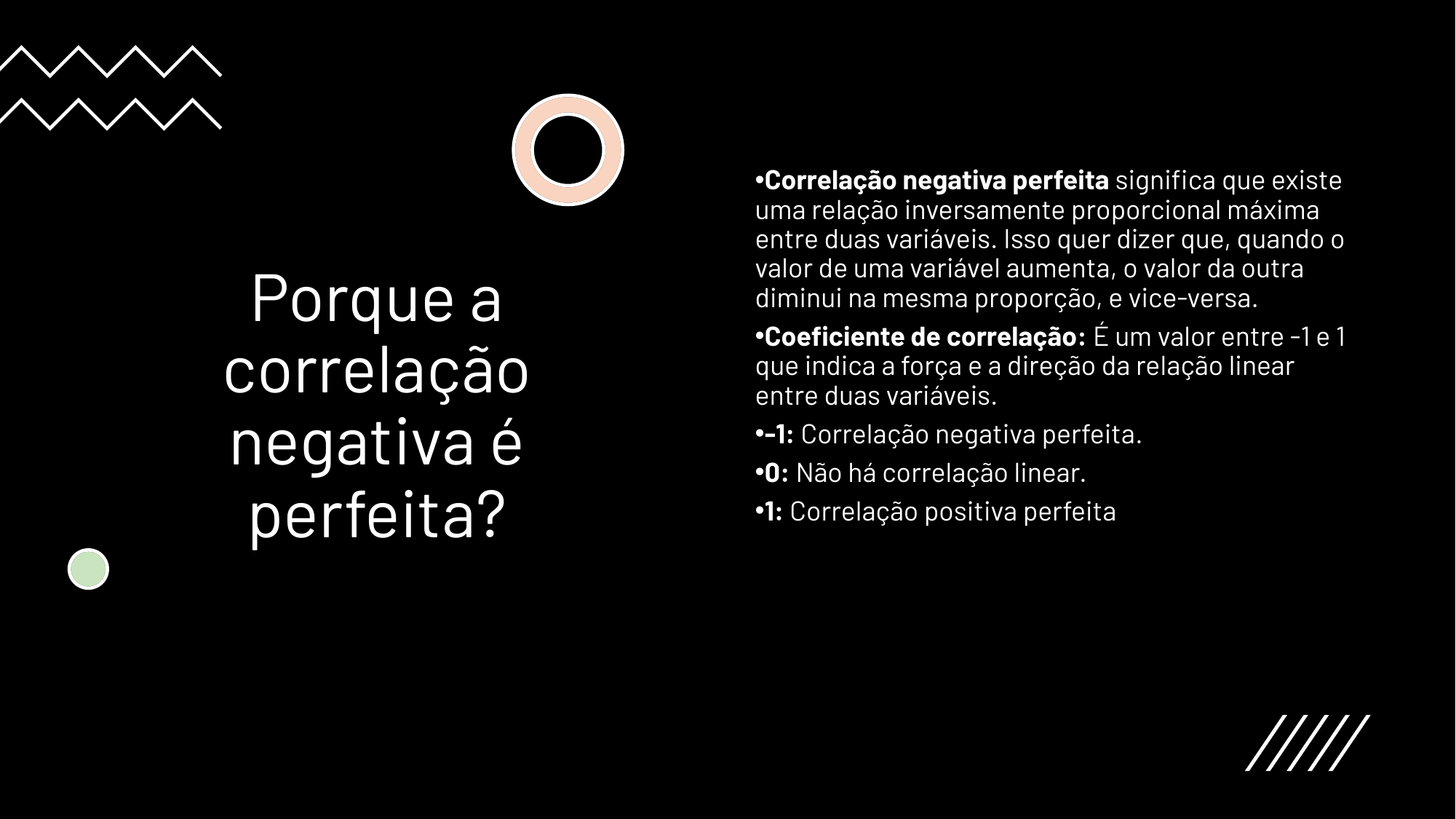

# Porque a correlação negativa é perfeita?
Correlação negativa perfeita significa que existe uma relação inversamente proporcional máxima entre duas variáveis. Isso quer dizer que, quando o valor de uma variável aumenta, o valor da outra diminui na mesma proporção, e vice-versa.
Coeficiente de correlação: É um valor entre -1 e 1 que indica a força e a direção da relação linear entre duas variáveis.
-1: Correlação negativa perfeita.
0: Não há correlação linear.
1: Correlação positiva perfeita